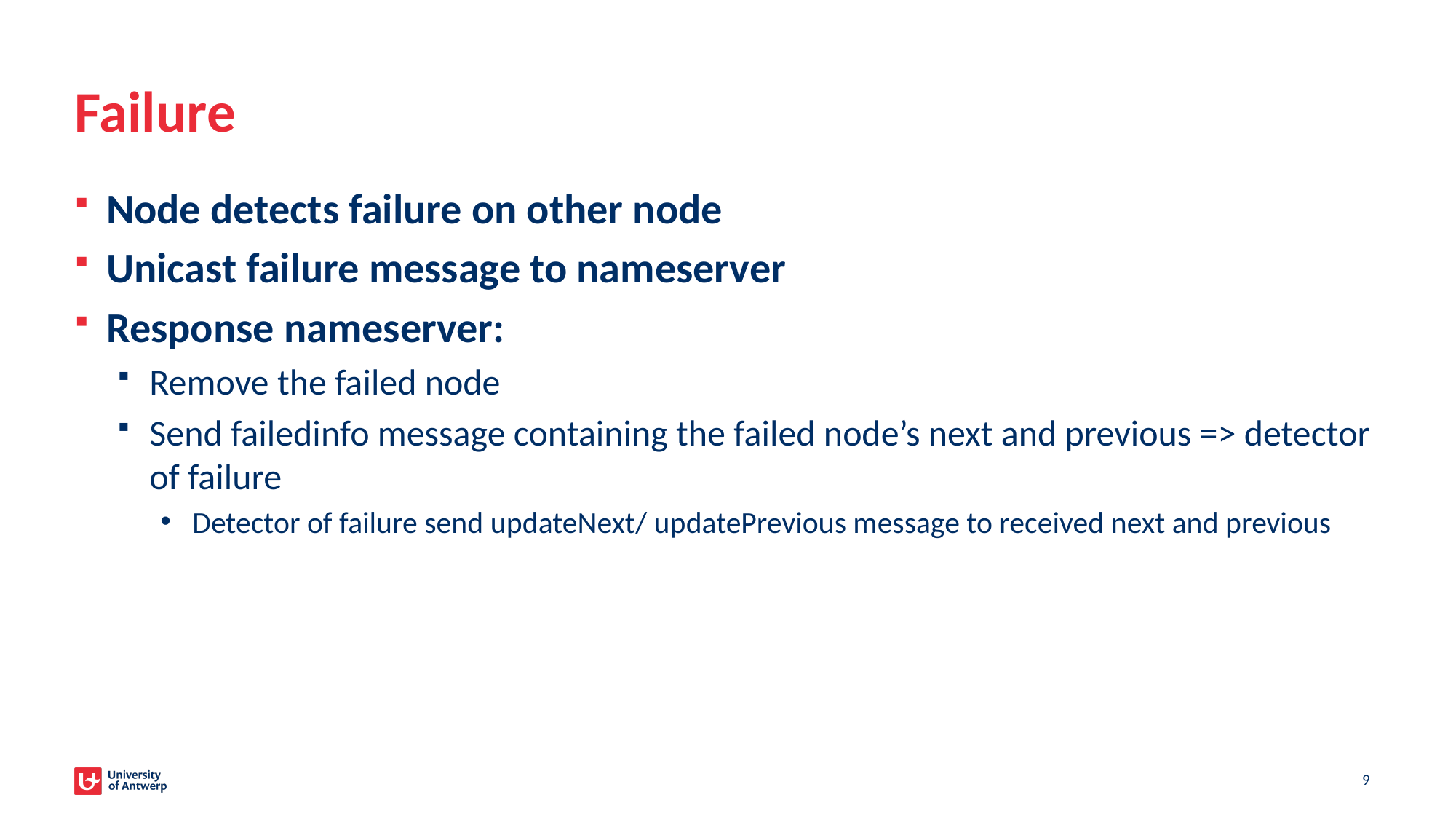

# Failure
Node detects failure on other node
Unicast failure message to nameserver
Response nameserver:
Remove the failed node
Send failedinfo message containing the failed node’s next and previous => detector of failure
Detector of failure send updateNext/ updatePrevious message to received next and previous
9